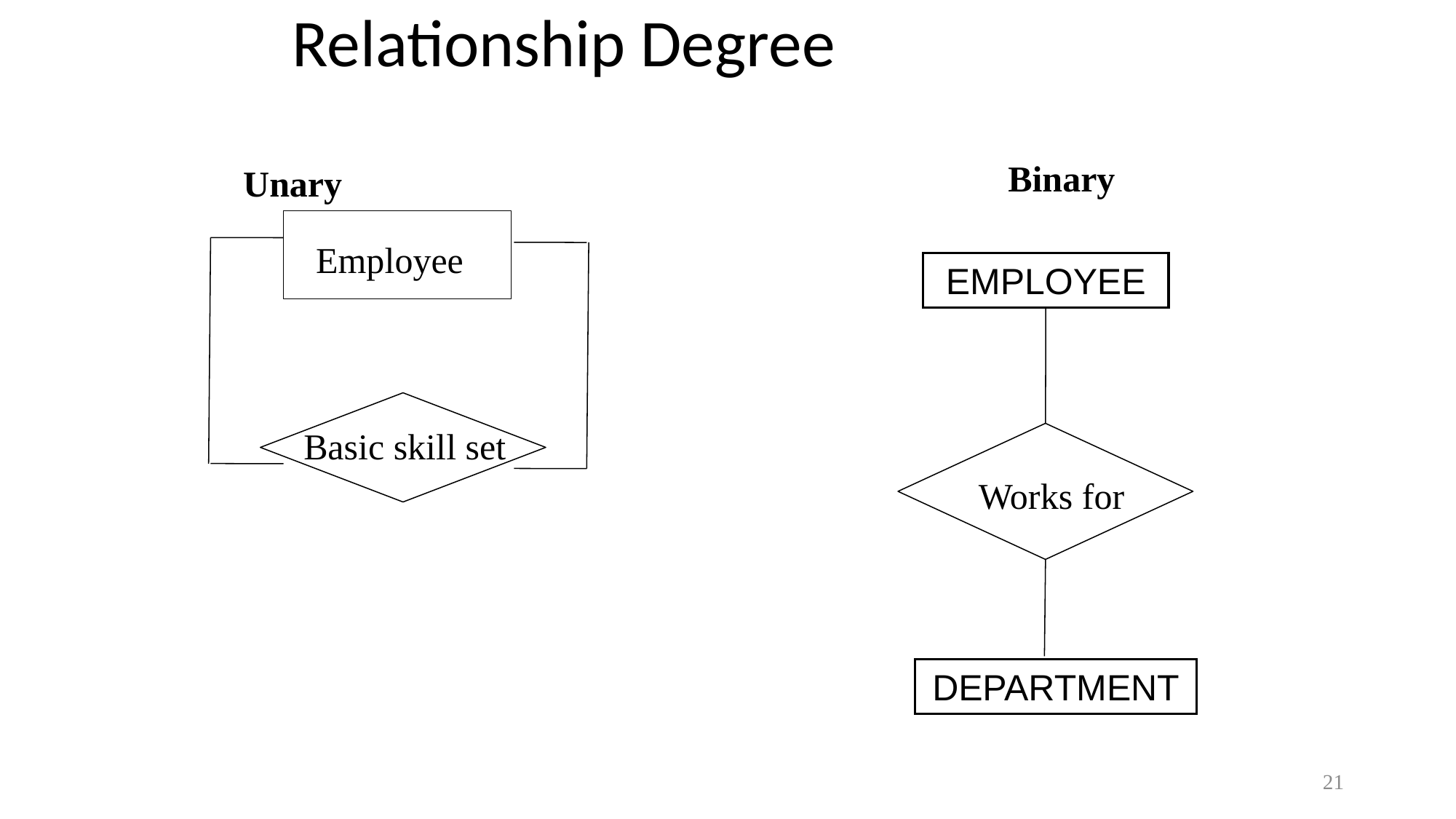

# Relationship Degree
Binary
Unary

Employee
EMPLOYEE

Basic skill set

Works for
DEPARTMENT
21